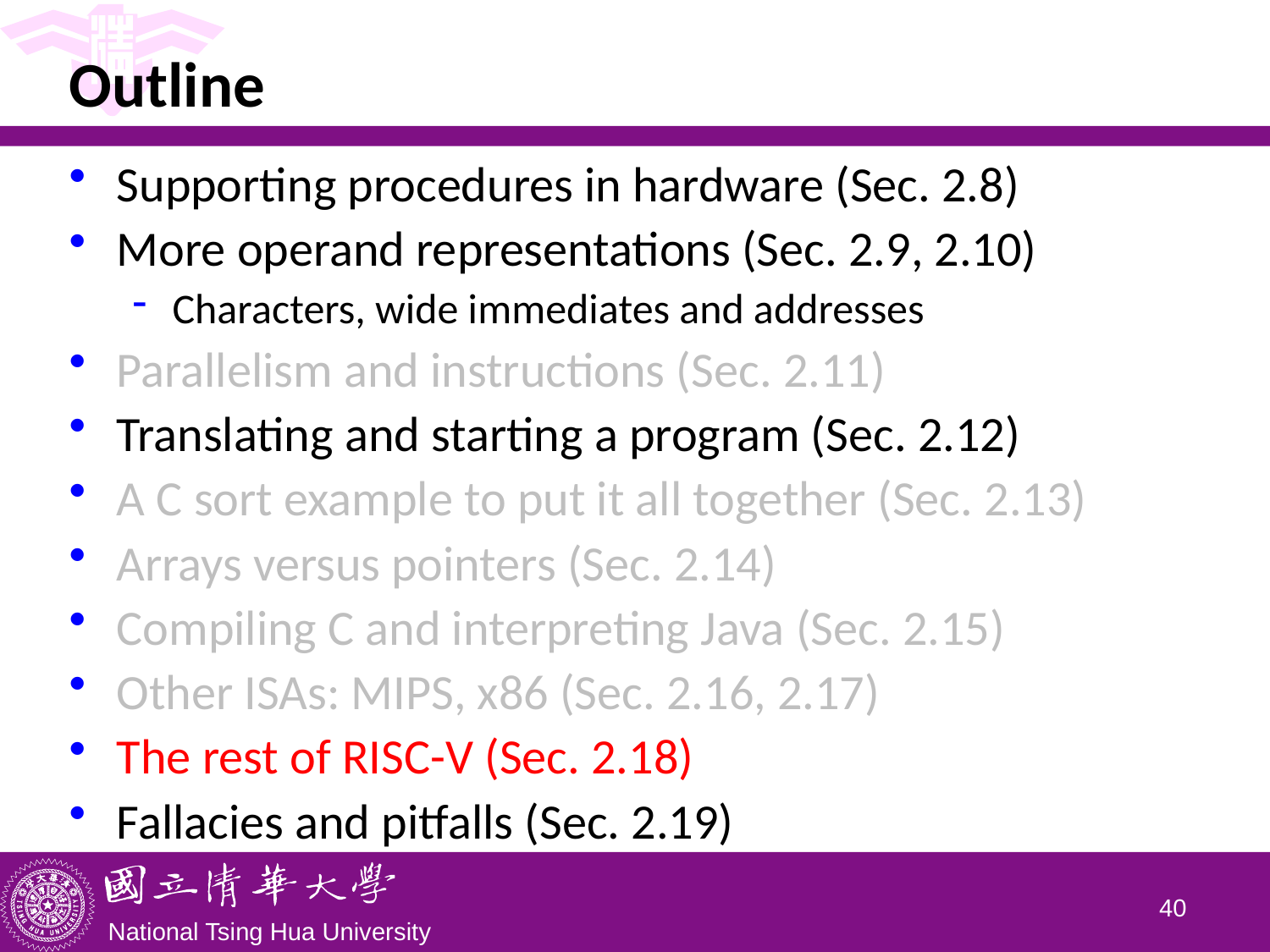

# Outline
Supporting procedures in hardware (Sec. 2.8)
More operand representations (Sec. 2.9, 2.10)
Characters, wide immediates and addresses
Parallelism and instructions (Sec. 2.11)
Translating and starting a program (Sec. 2.12)
A C sort example to put it all together (Sec. 2.13)
Arrays versus pointers (Sec. 2.14)
Compiling C and interpreting Java (Sec. 2.15)
Other ISAs: MIPS, x86 (Sec. 2.16, 2.17)
The rest of RISC-V (Sec. 2.18)
Fallacies and pitfalls (Sec. 2.19)
40